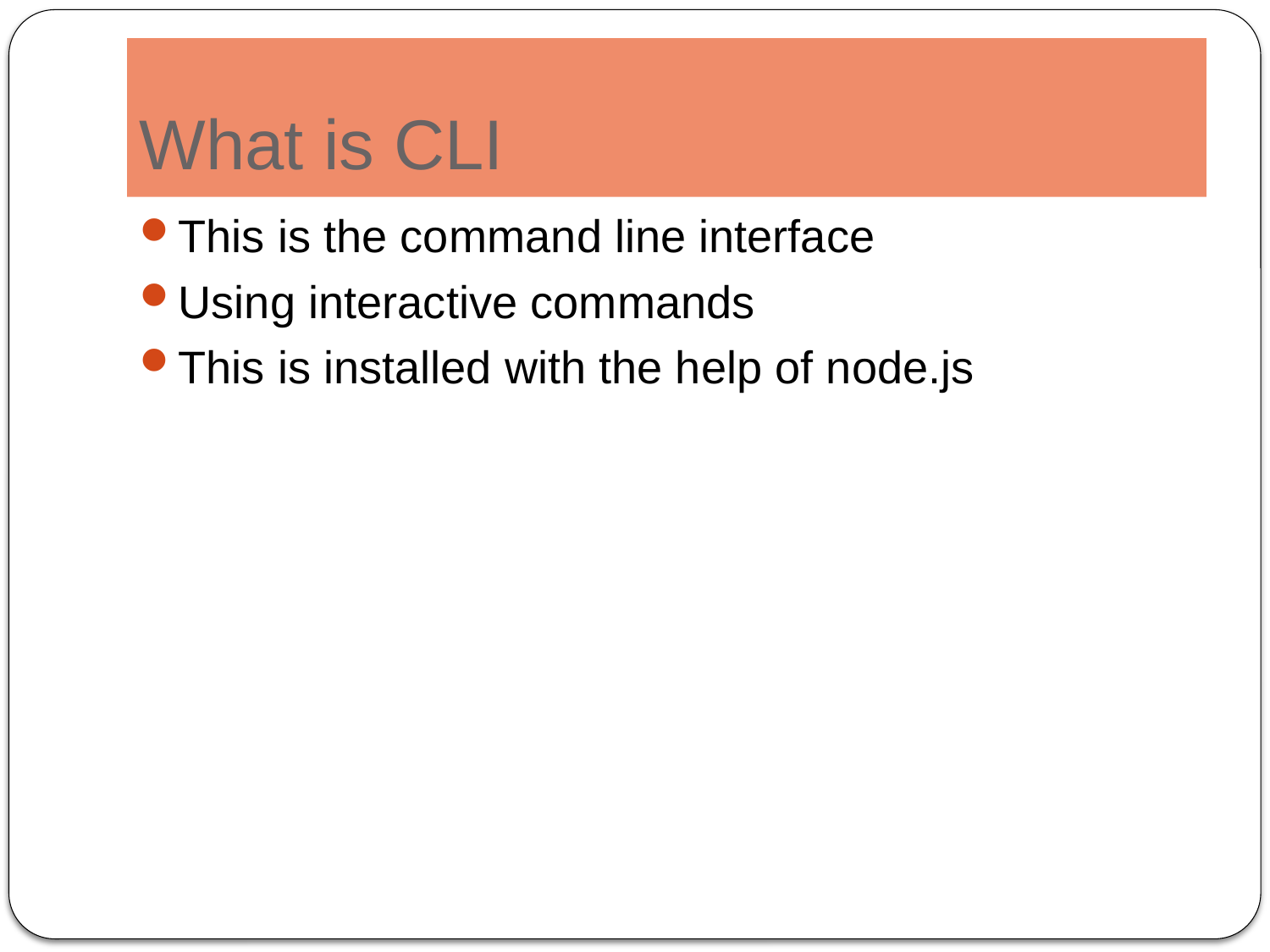

# What is CLI
This is the command line interface
Using interactive commands
This is installed with the help of node.js